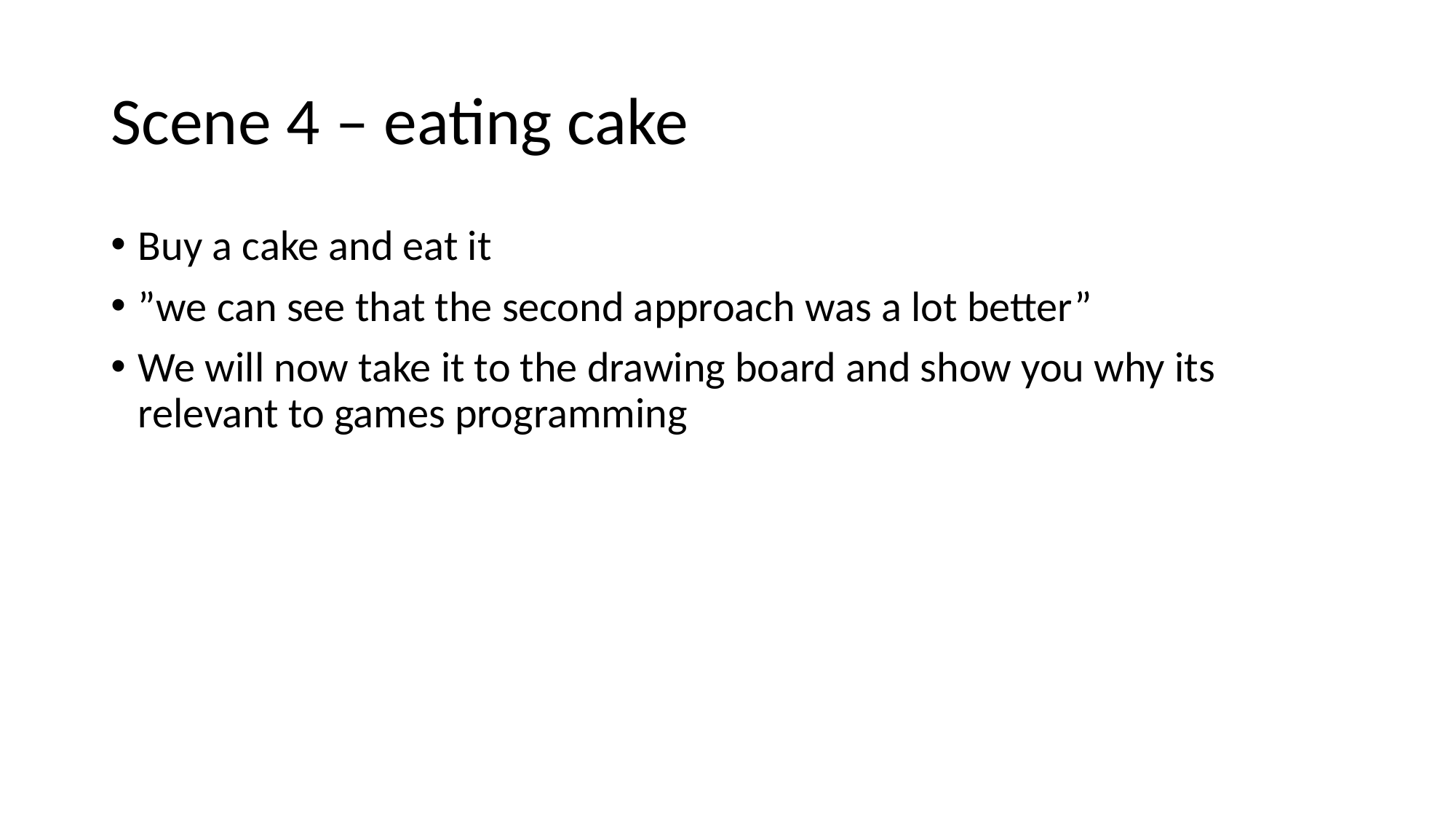

# Scene 4 – eating cake
Buy a cake and eat it
”we can see that the second approach was a lot better”
We will now take it to the drawing board and show you why its relevant to games programming